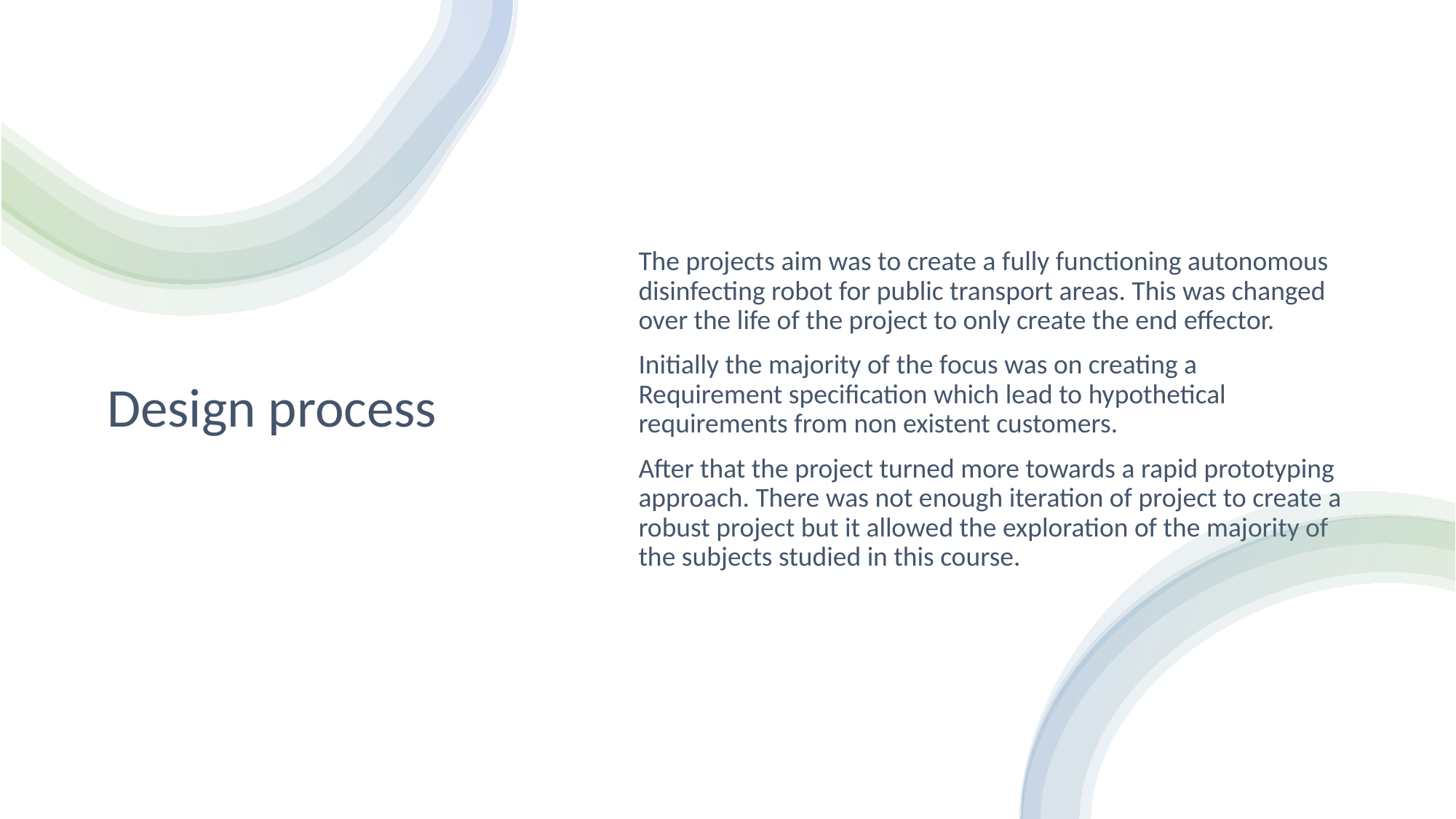

# Design process
The projects aim was to create a fully functioning autonomous disinfecting robot for public transport areas. This was changed over the life of the project to only create the end effector.
Initially the majority of the focus was on creating a Requirement specification which lead to hypothetical requirements from non existent customers.
After that the project turned more towards a rapid prototyping approach. There was not enough iteration of project to create a robust project but it allowed the exploration of the majority of the subjects studied in this course.